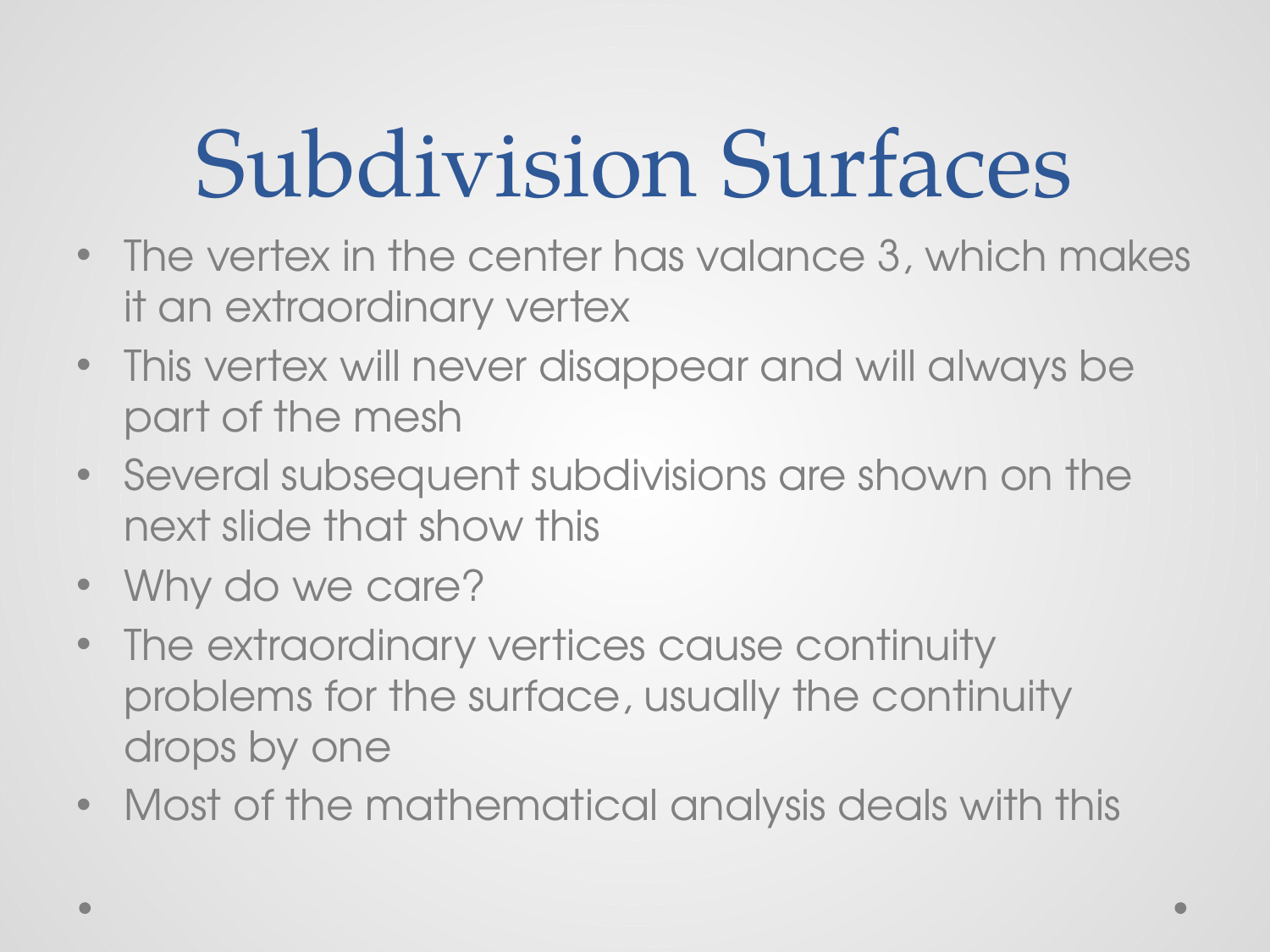

# Subdivision Surfaces
The vertex in the center has valance 3, which makes it an extraordinary vertex
This vertex will never disappear and will always be part of the mesh
Several subsequent subdivisions are shown on the next slide that show this
Why do we care?
The extraordinary vertices cause continuity problems for the surface, usually the continuity drops by one
Most of the mathematical analysis deals with this